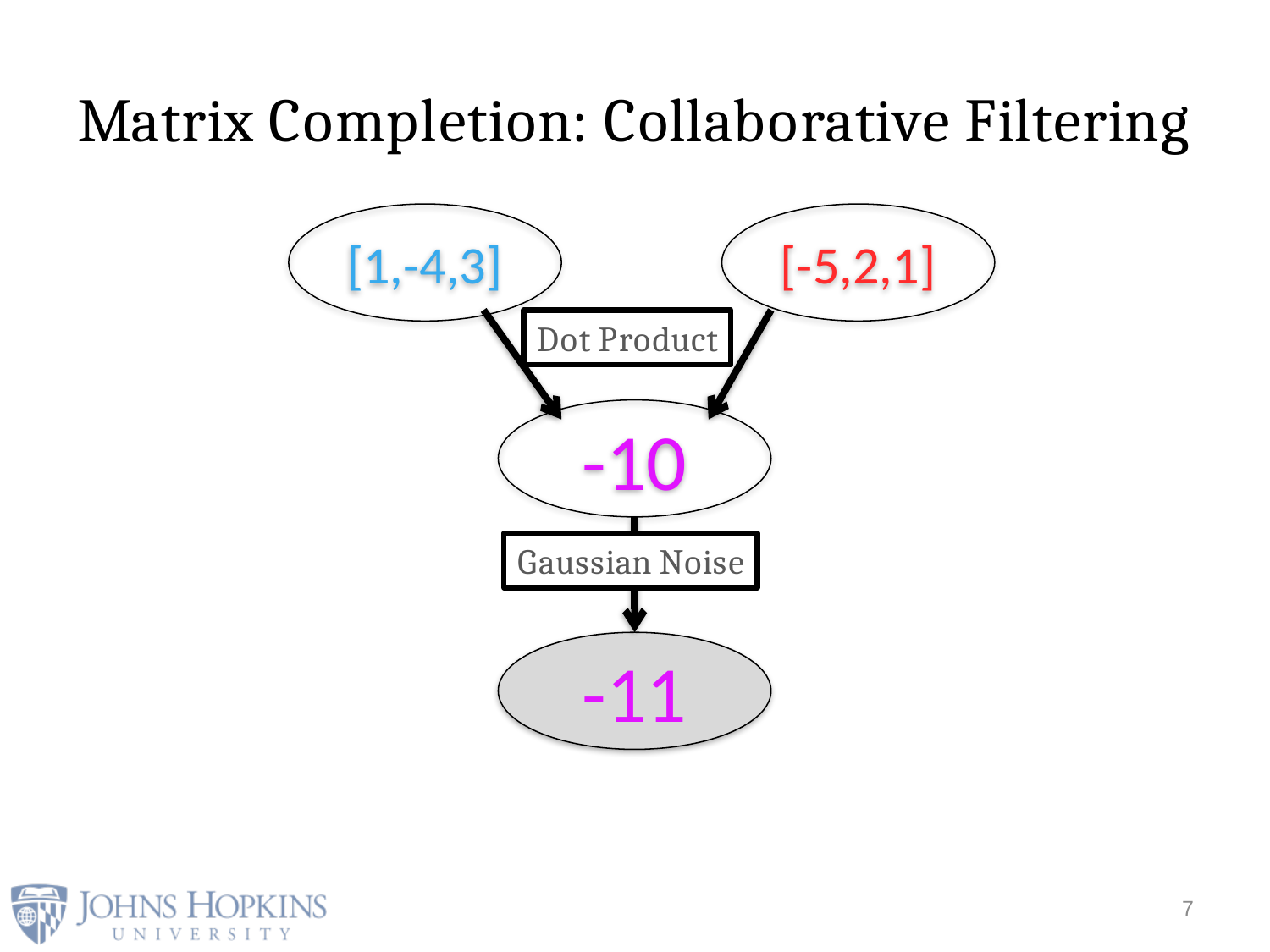

# Matrix Completion: Collaborative Filtering
[1,-4,3]
[-5,2,1]
Dot Product
-10
Gaussian Noise
-11
7